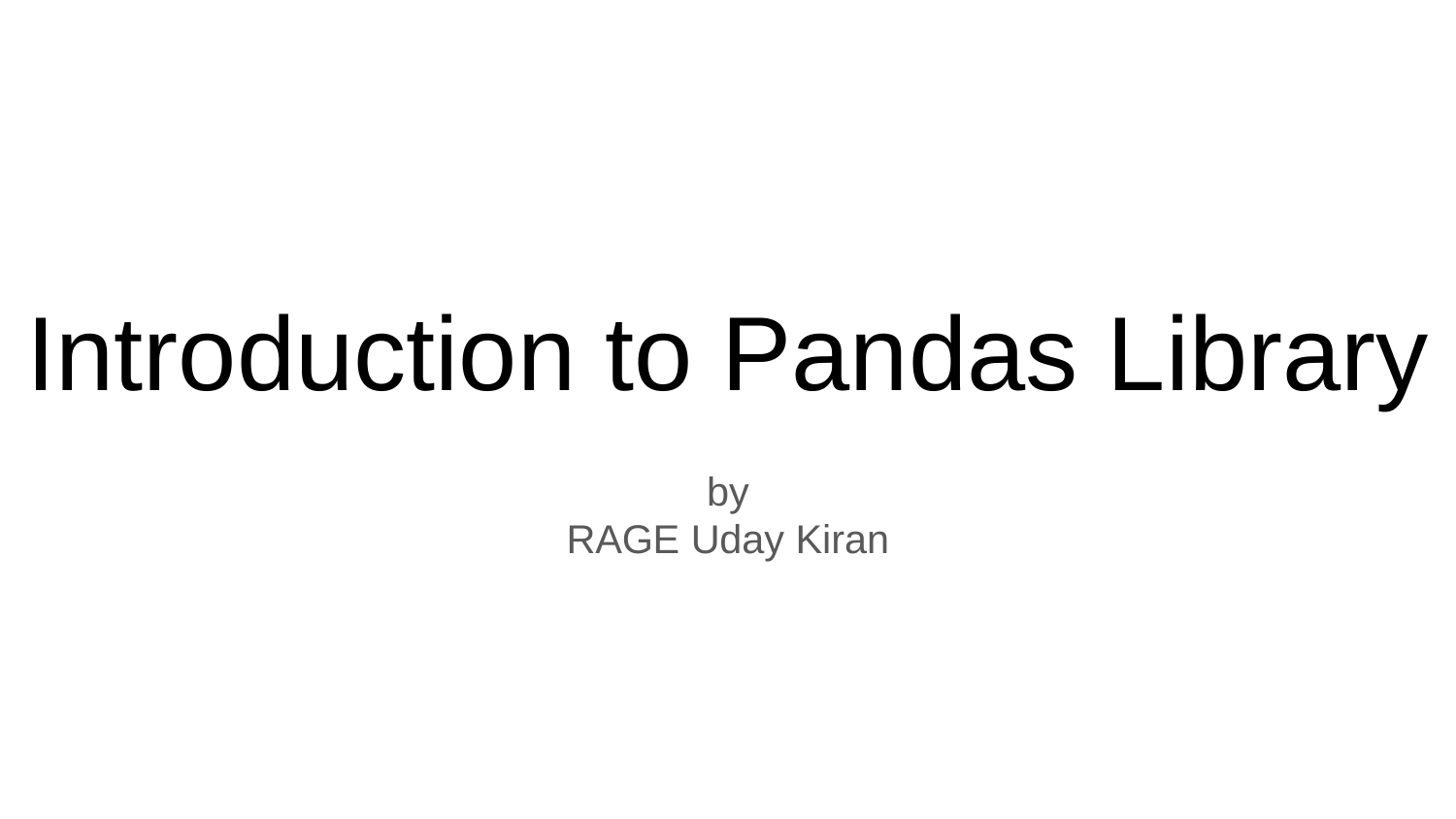

# Introduction to Pandas Library
by
RAGE Uday Kiran